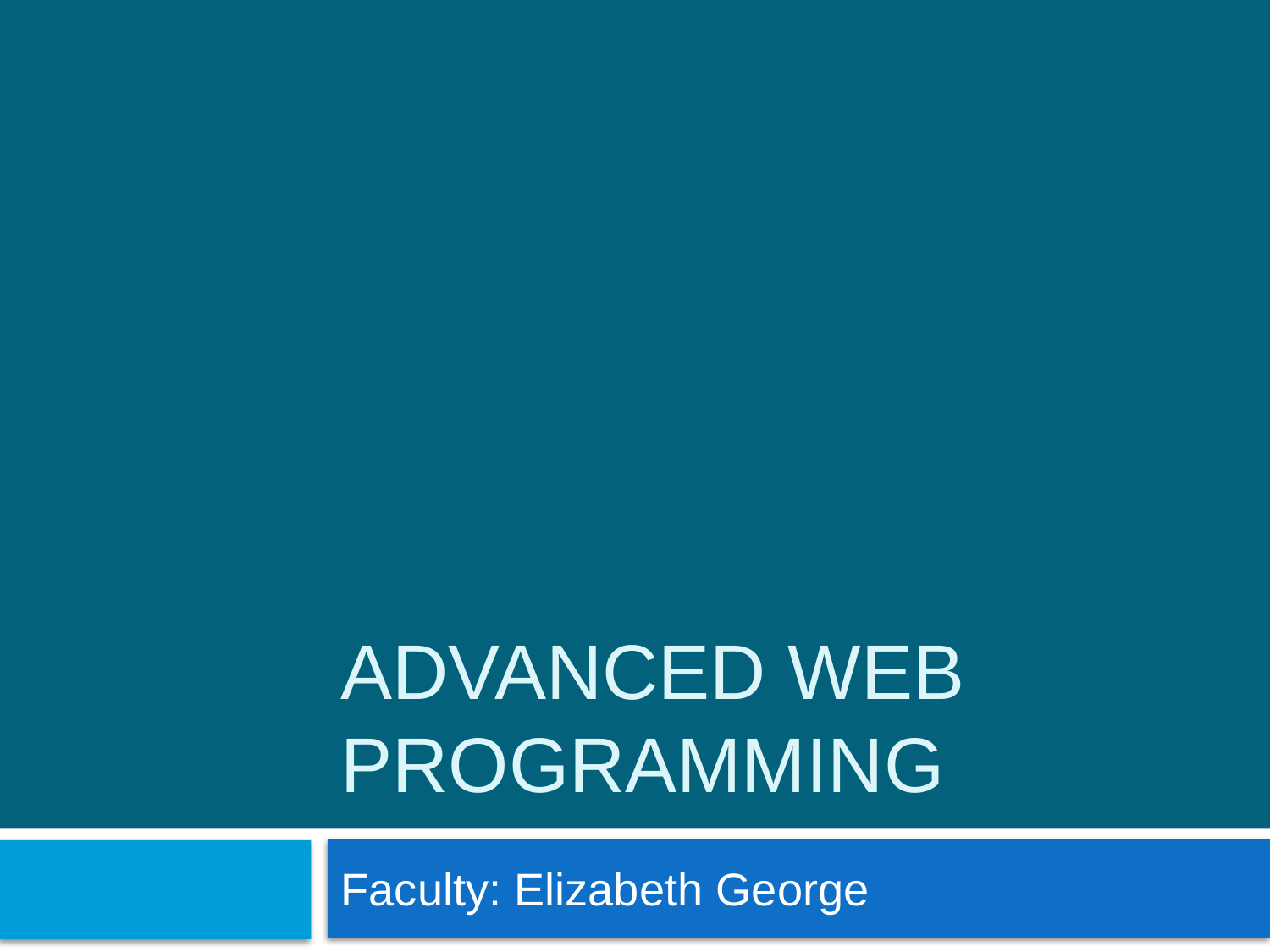

1
# Advanced Web Programming
Faculty: Elizabeth George